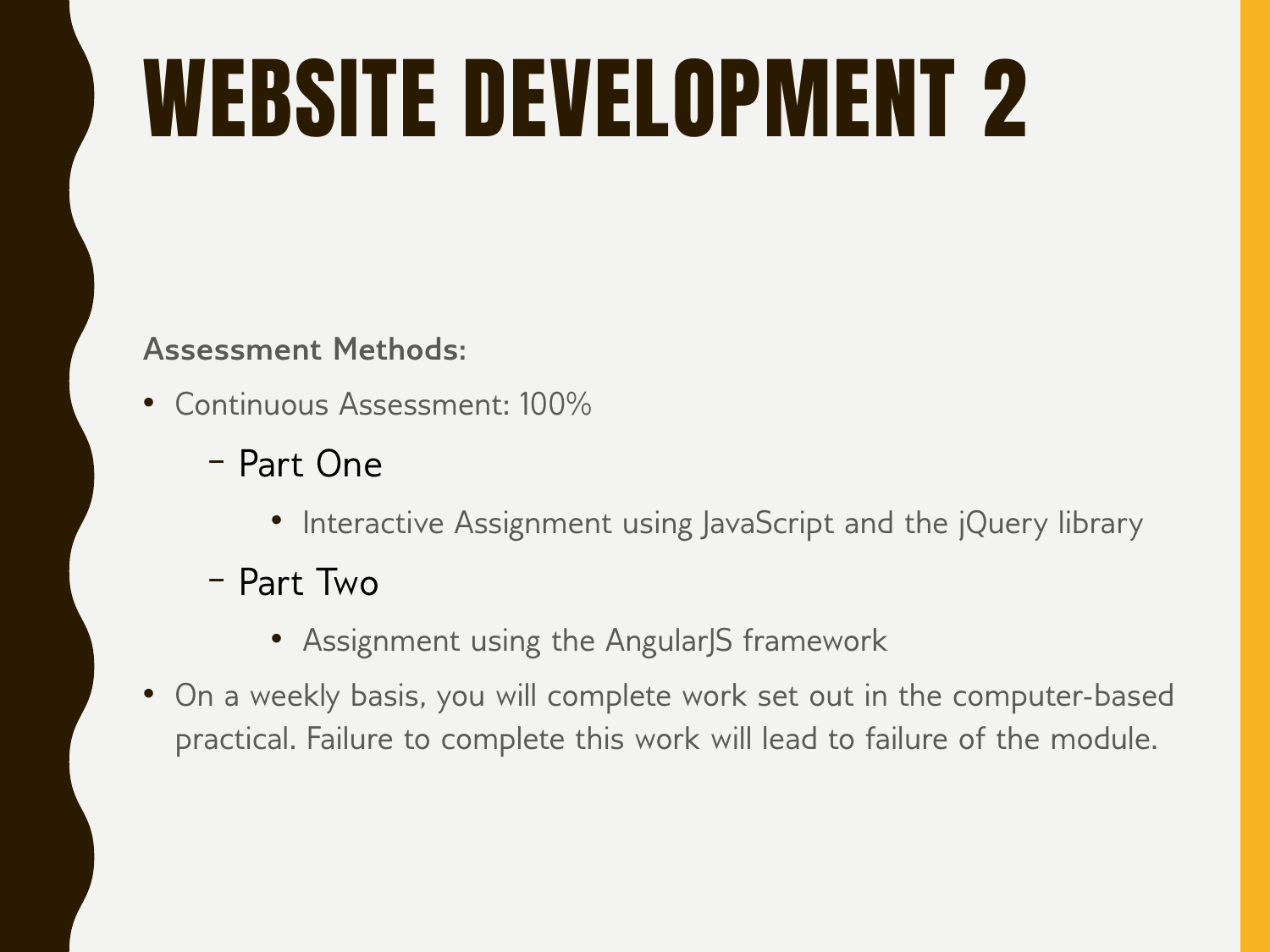

# Website Development 2
Assessment Methods:
Continuous Assessment: 100%
Part One
Interactive Assignment using JavaScript and the jQuery library
Part Two
Assignment using the AngularJS framework
On a weekly basis, you will complete work set out in the computer-based practical. Failure to complete this work will lead to failure of the module.